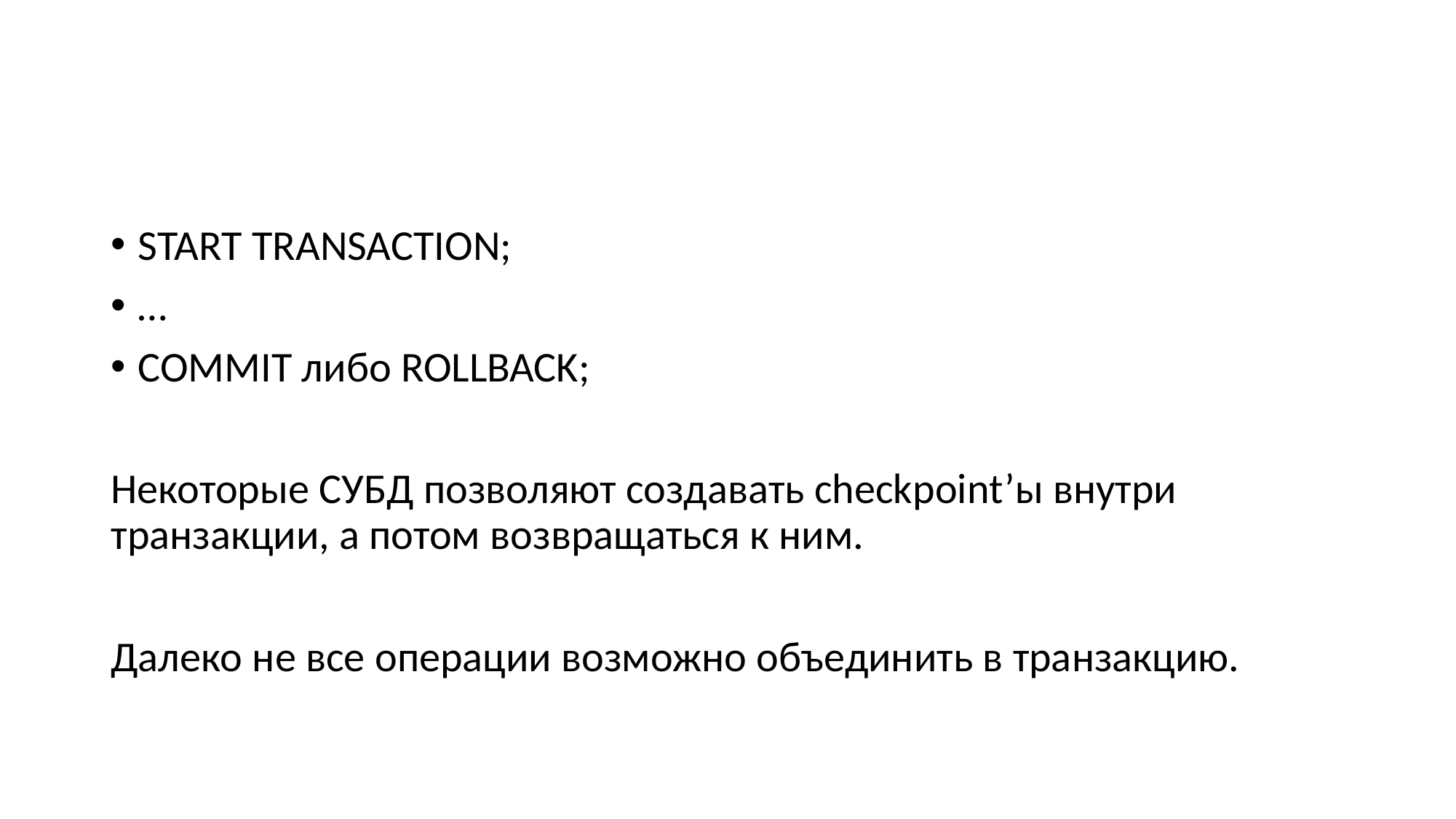

#
START TRANSACTION;
…
COMMIT либо ROLLBACK;

Некоторые СУБД позволяют создавать checkpoint’ы внутри транзакции, а потом возвращаться к ним.

Далеко не все операции возможно объединить в транзакцию.